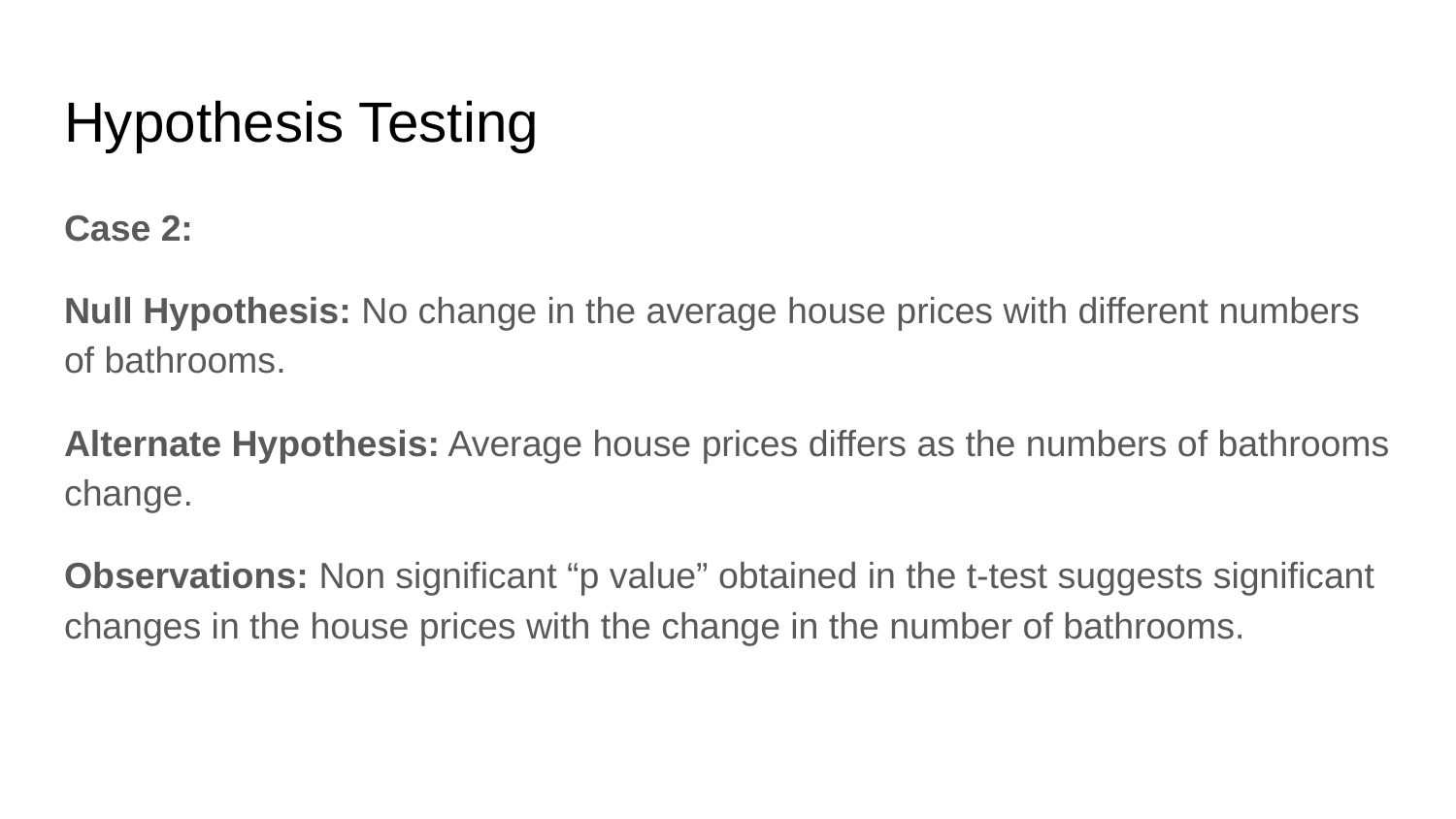

# Hypothesis Testing

Case 2:
Null Hypothesis: No change in the average house prices with different numbers of bathrooms.
Alternate Hypothesis: Average house prices differs as the numbers of bathrooms change.
Observations: Non significant “p value” obtained in the t-test suggests significant changes in the house prices with the change in the number of bathrooms.